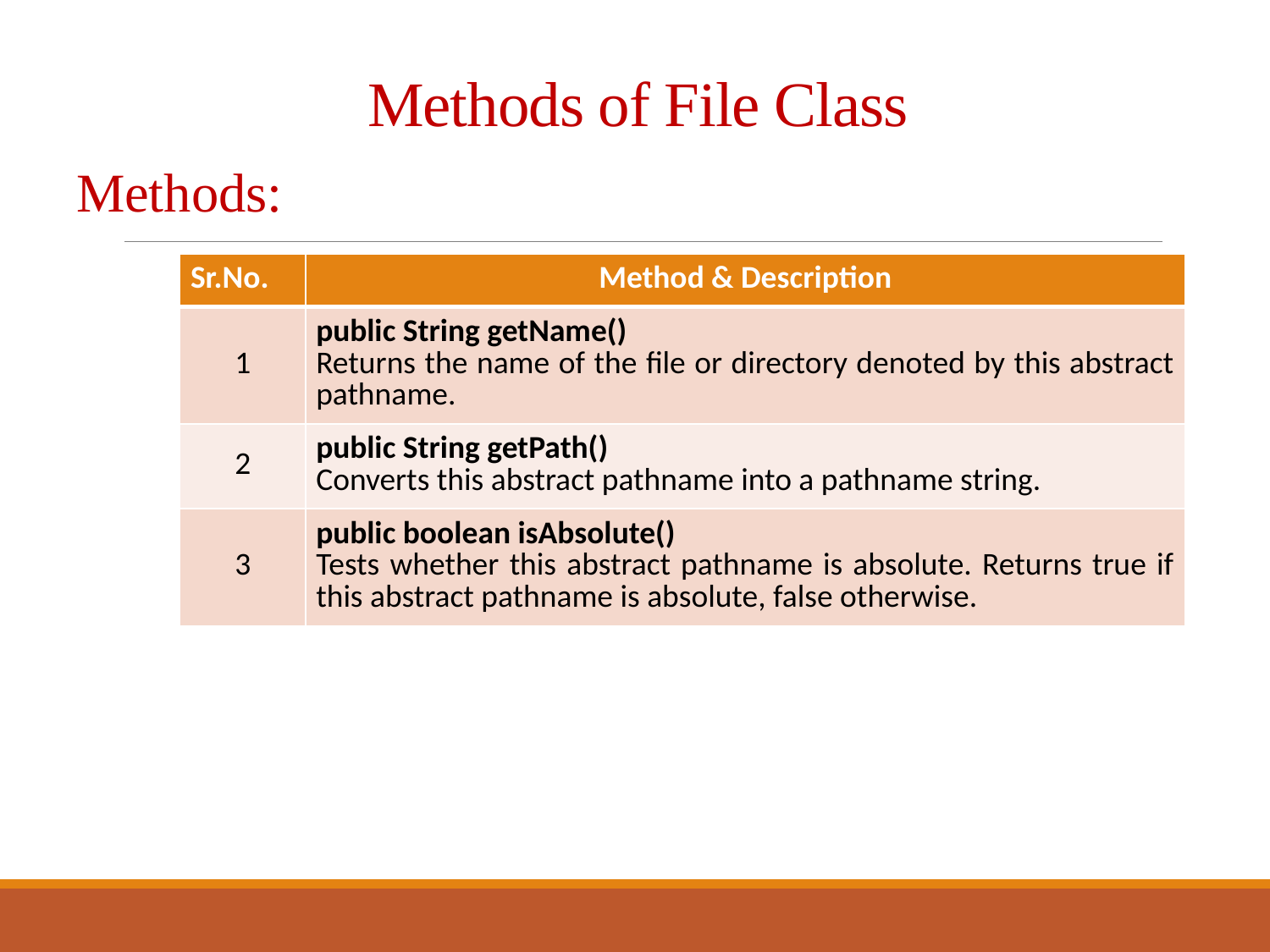

# Methods of File Class
	Methods:

| Sr.No. | Method & Description |
| --- | --- |
| 1 | public String getName() Returns the name of the file or directory denoted by this abstract pathname. |
| 2 | public String getPath() Converts this abstract pathname into a pathname string. |
| 3 | public boolean isAbsolute() Tests whether this abstract pathname is absolute. Returns true if this abstract pathname is absolute, false otherwise. |